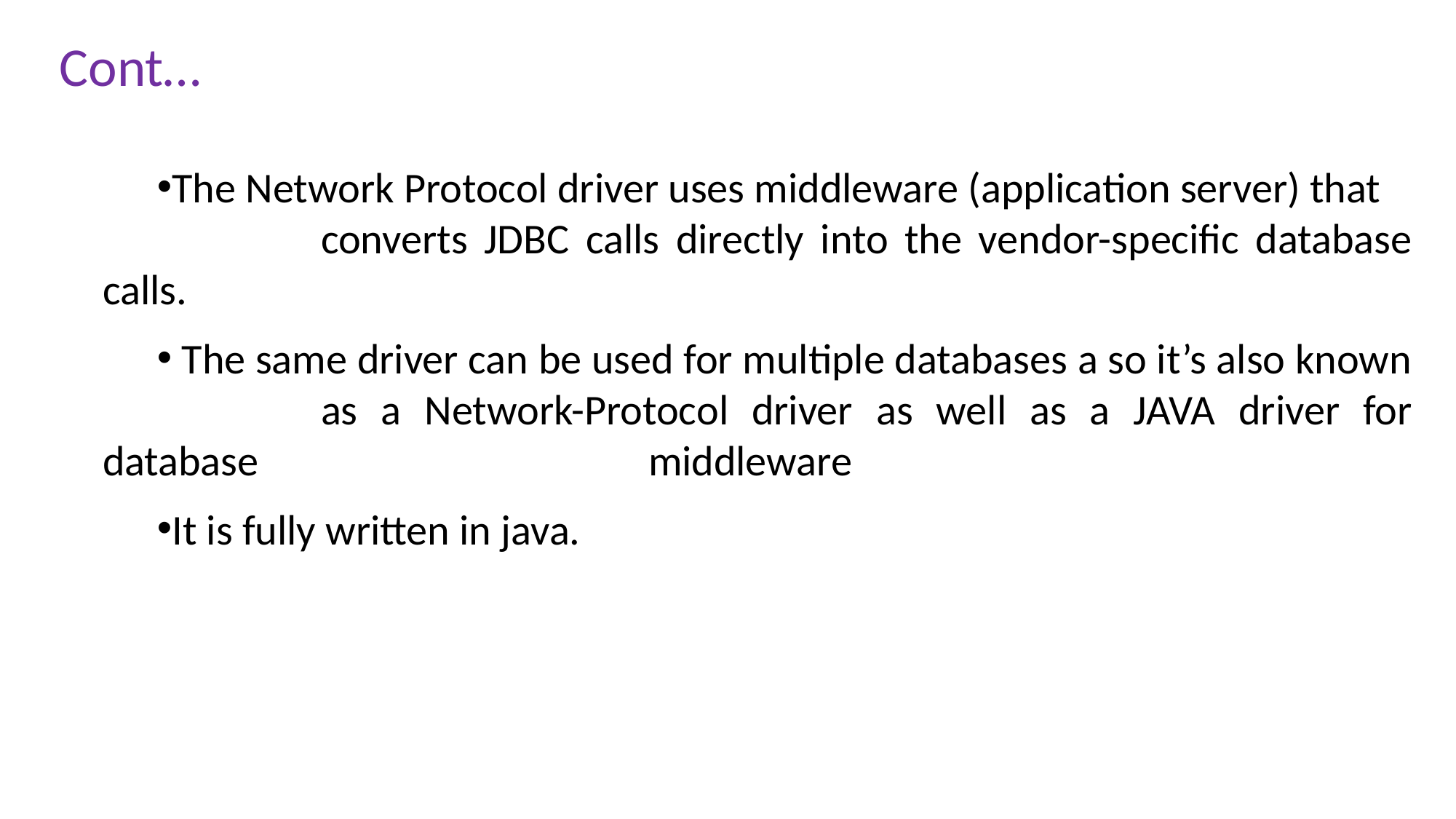

Cont…
The Network Protocol driver uses middleware (application server) that 			converts JDBC calls directly into the vendor-specific database calls.
 The same driver can be used for multiple databases a so it’s also known 		as a Network-Protocol driver as well as a JAVA driver for database 				middleware
It is fully written in java.